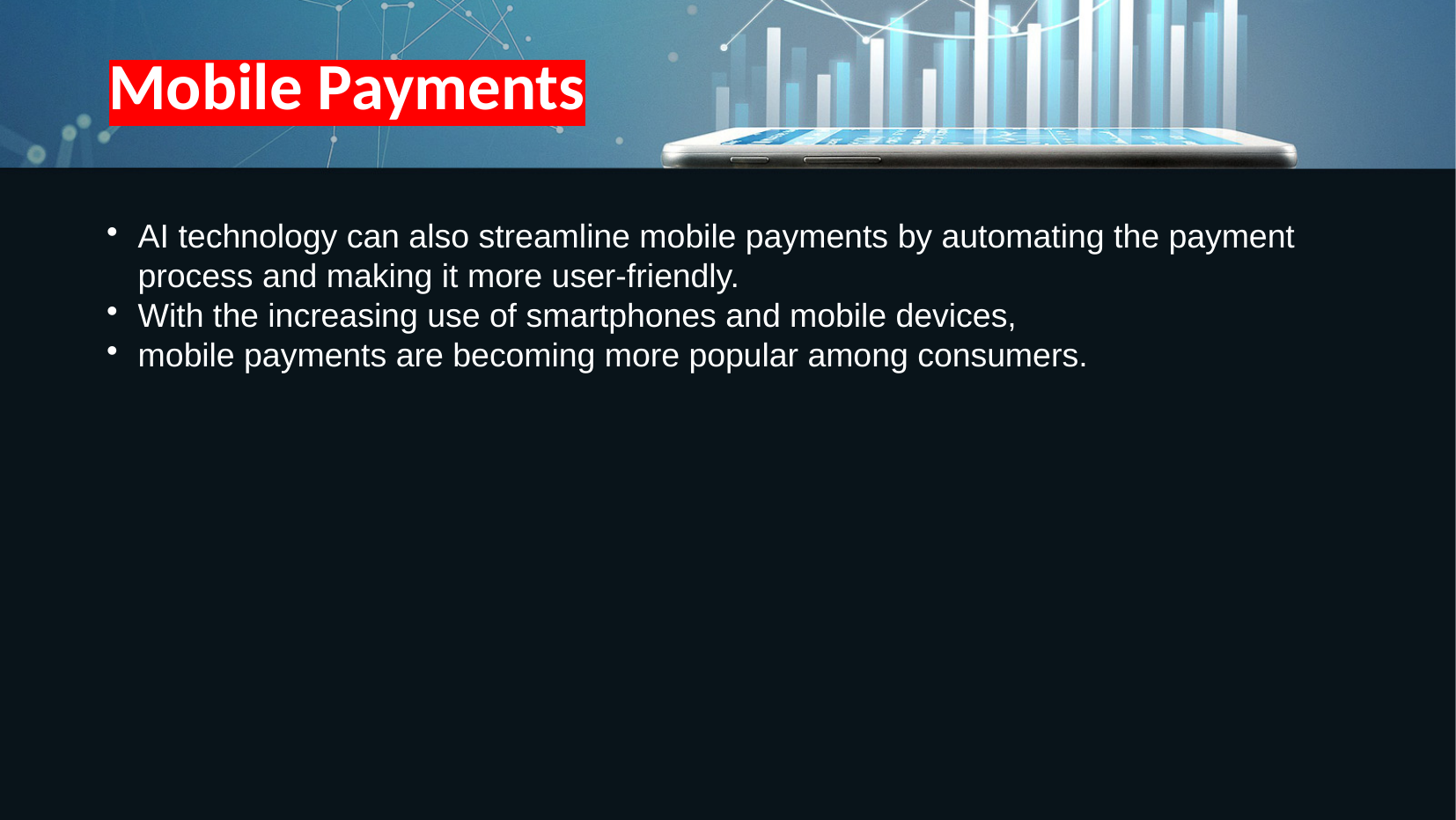

Mobile Payments
AI technology can also streamline mobile payments by automating the payment process and making it more user-friendly.
With the increasing use of smartphones and mobile devices,
mobile payments are becoming more popular among consumers.